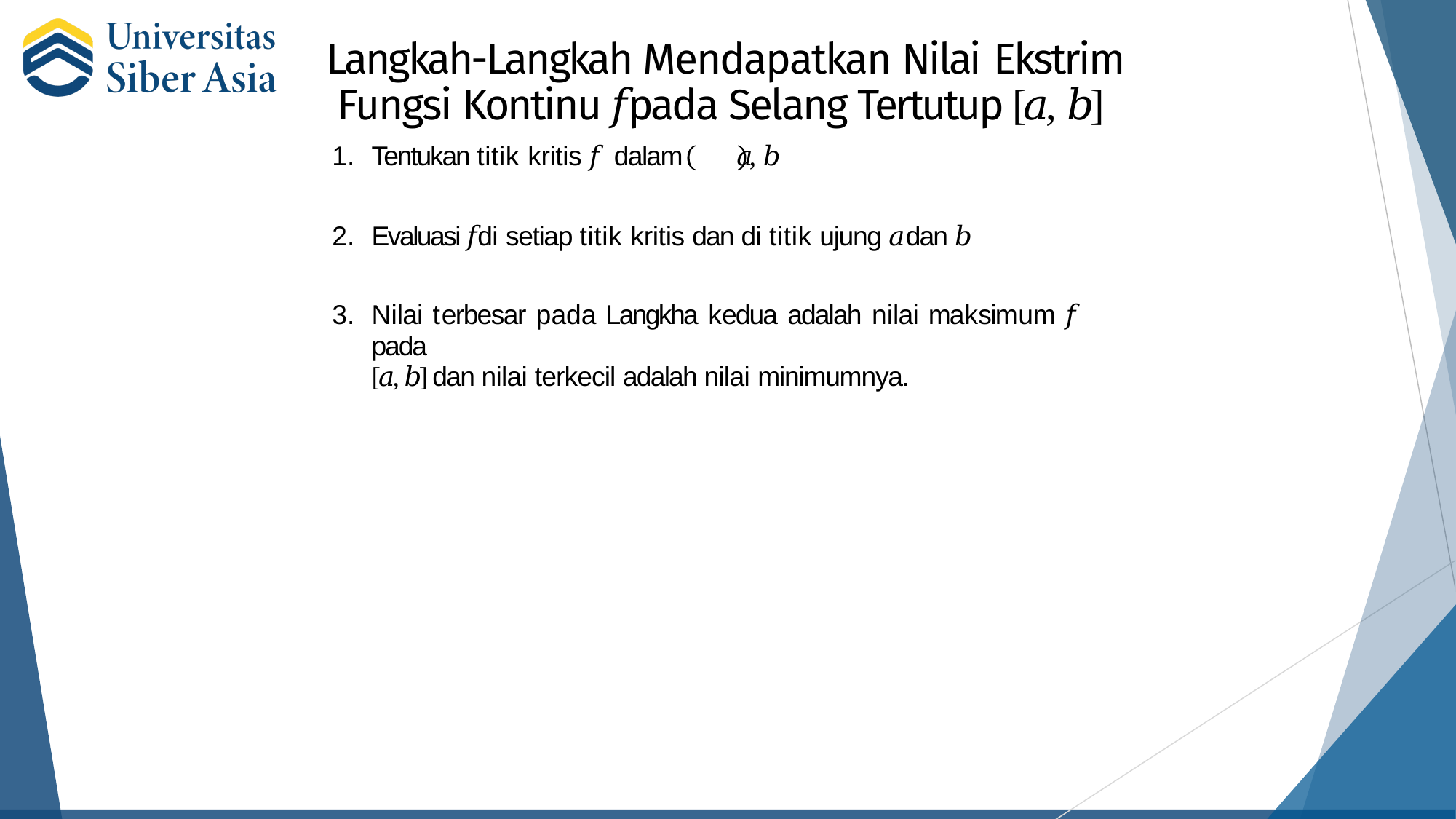

# Langkah-Langkah Mendapatkan Nilai Ekstrim  Fungsi Kontinu 𝑓 pada Selang Tertutup [𝑎, 𝑏]
Tentukan titik kritis 𝑓            dalam	𝑎, 𝑏

Evaluasi 𝑓 di setiap titik kritis dan di titik ujung 𝑎 dan 𝑏

Nilai terbesar pada Langkha kedua adalah nilai maksimum 𝑓	pada
[𝑎, 𝑏] dan nilai terkecil adalah nilai minimumnya.